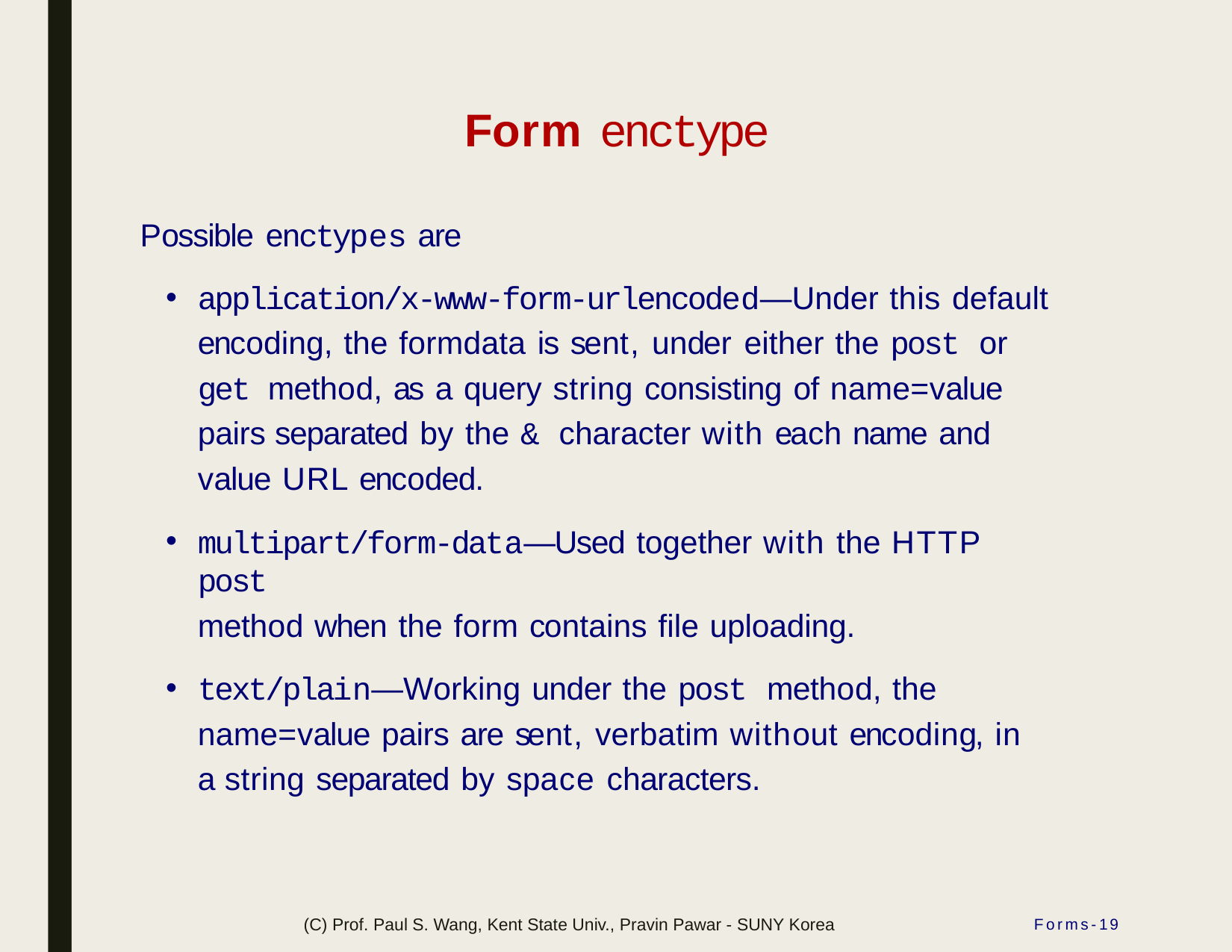

# Form enctype
Possible enctypes are

application/x-www-form-urlencoded—Under this default encoding, the formdata is sent, under either the post or get method, as a query string consisting of name=value pairs separated by the & character with each name and value URL encoded.

multipart/form-data—Used together with the HTTP post
method when the form contains file uploading.

text/plain—Working under the post method, the name=value pairs are sent, verbatim without encoding, in a string separated by space characters.
(C) Prof. Paul S. Wang, Kent State Univ., Pravin Pawar - SUNY Korea
Forms-19